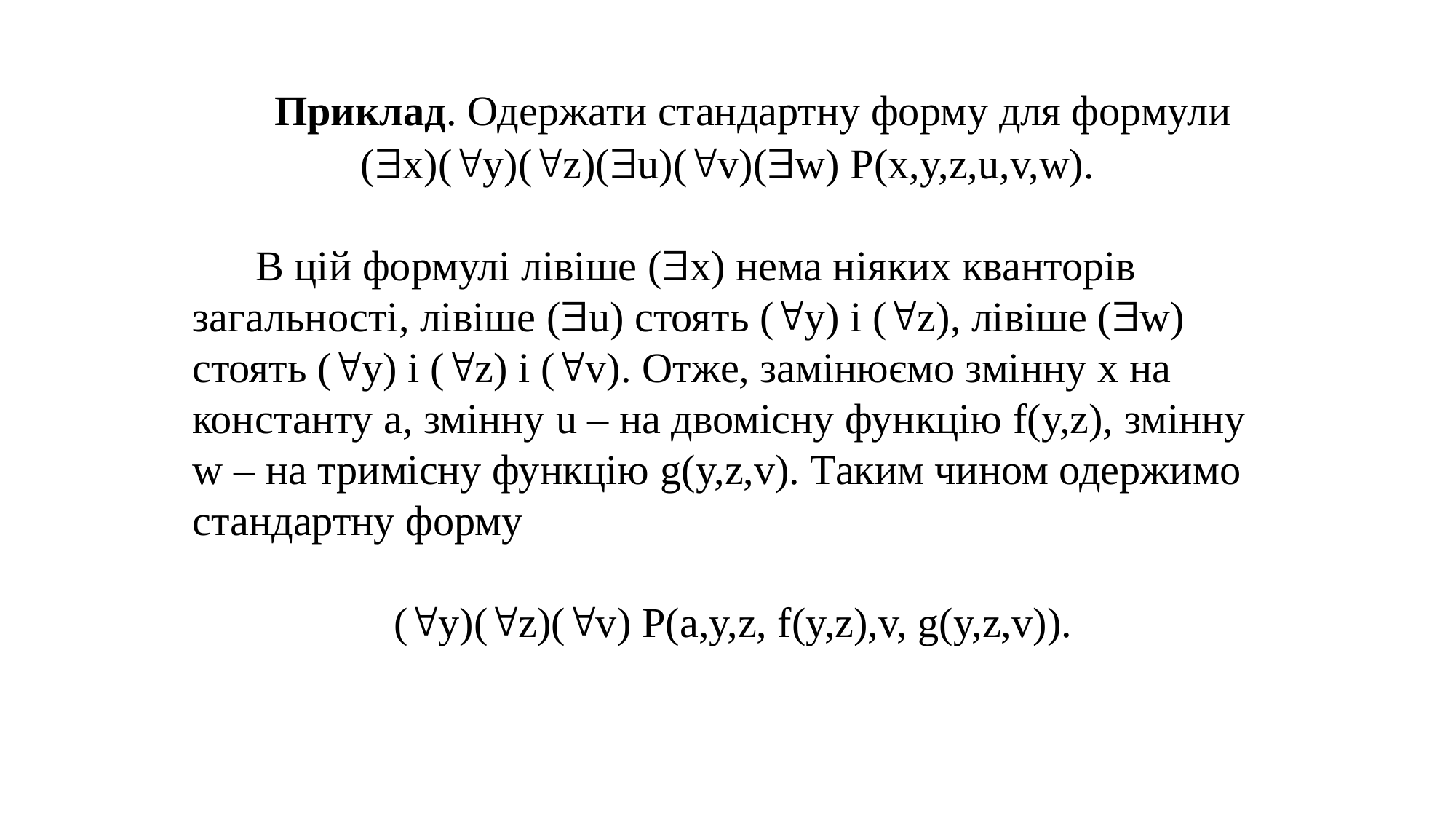

Приклад. Одержати стандартну форму для формули
(∃x)(∀y)(∀z)(∃u)(∀v)(∃w) P(x,y,z,u,v,w).

      В цій формулі лівіше (∃x) нема ніяких кванторів загальності, лівіше (∃u) стоять (∀y) і (∀z), лівіше (∃w) стоять (∀y) і (∀z) і (∀v). Отже, замінюємо змінну x на константу а, змінну u – на двомісну функцію f(y,z), змінну w – на тримісну функцію g(y,z,v). Таким чином одержимо стандартну форму

 (∀y)(∀z)(∀v) P(а,y,z, f(y,z),v, g(y,z,v)).